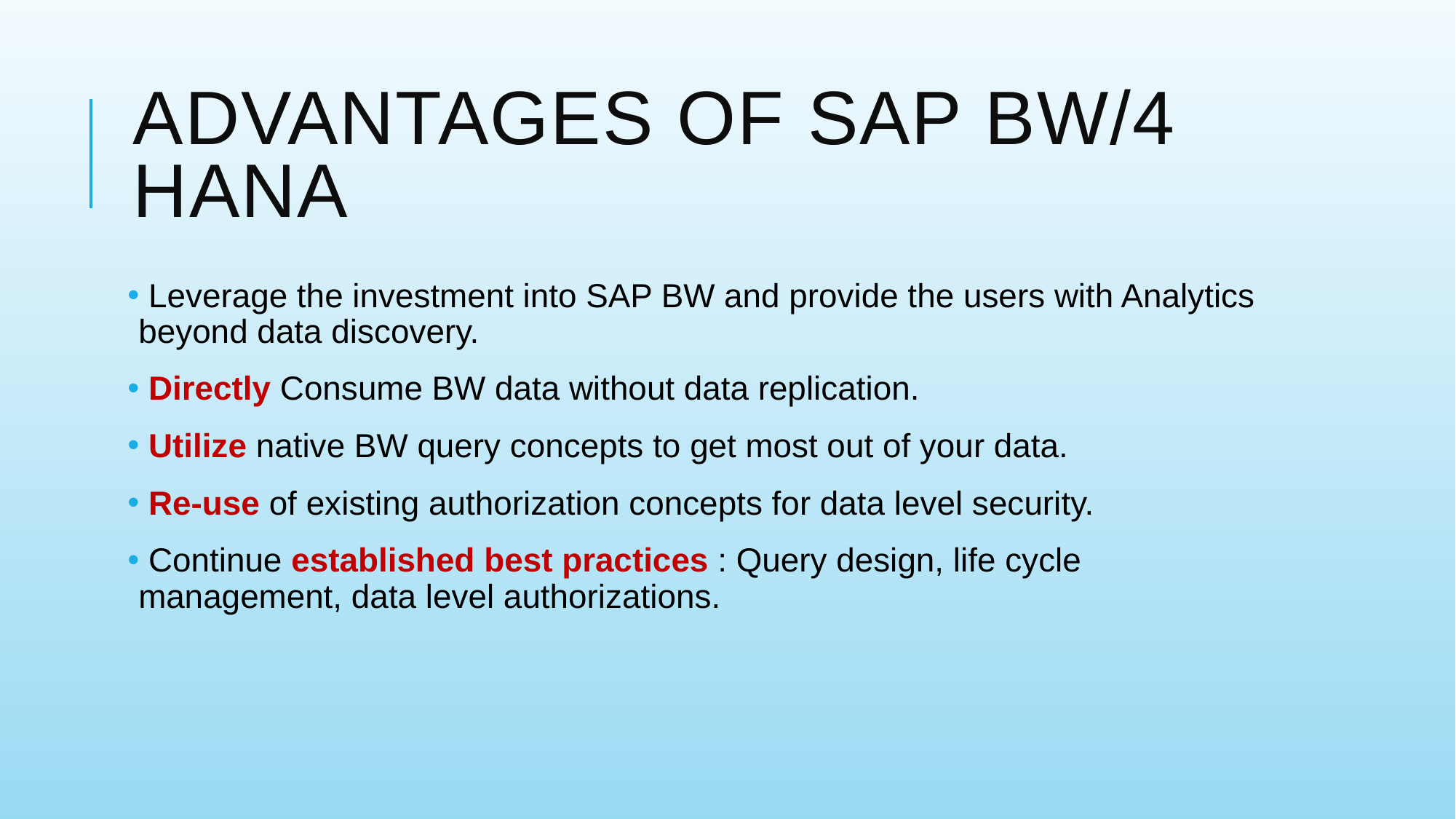

# Advantages of SAP BW/4 HANA
 Leverage the investment into SAP BW and provide the users with Analytics beyond data discovery.
 Directly Consume BW data without data replication.
 Utilize native BW query concepts to get most out of your data.
 Re-use of existing authorization concepts for data level security.
 Continue established best practices : Query design, life cycle management, data level authorizations.